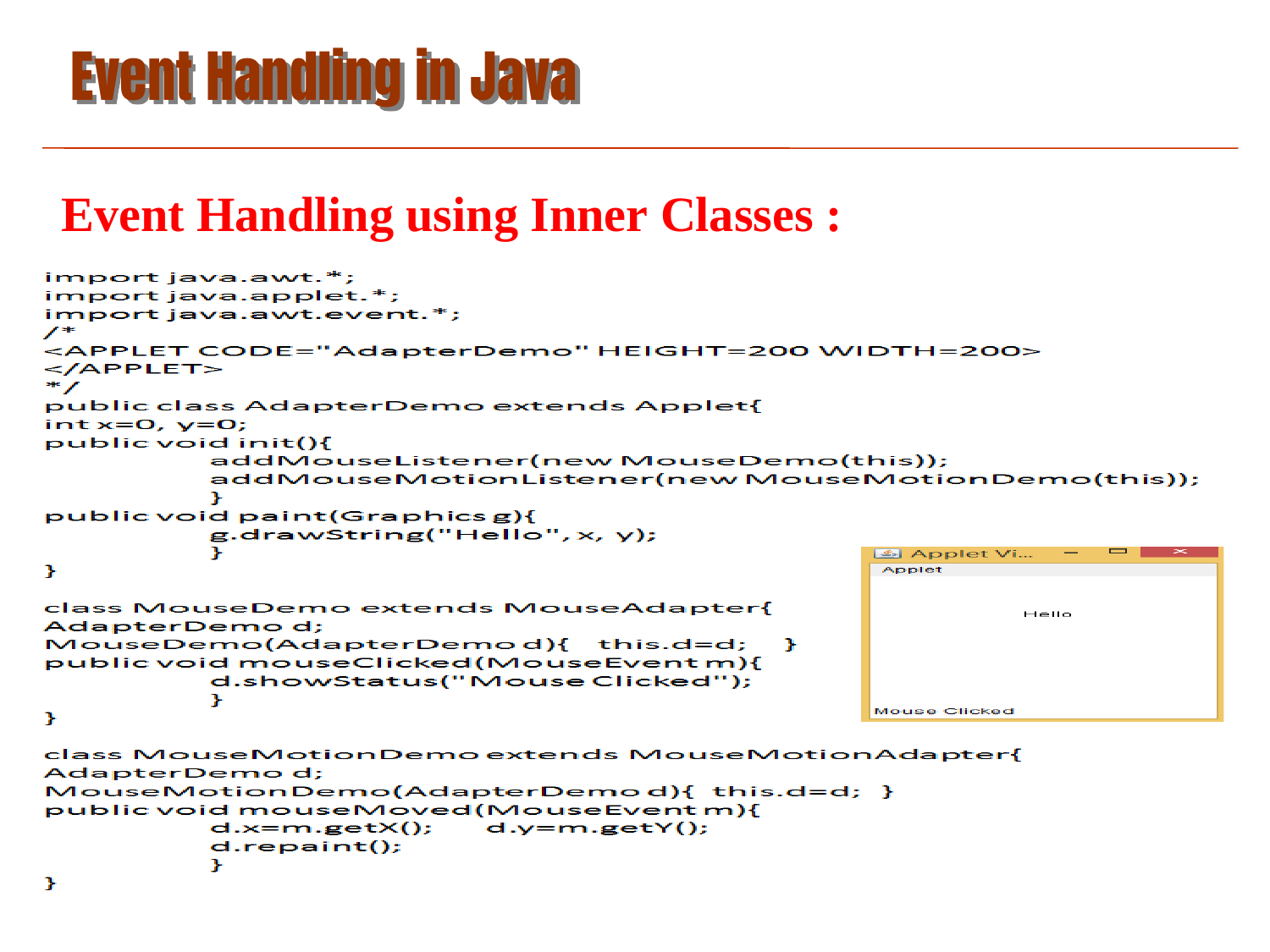

Event Handling in Java

Event Handling using Inner Classes :